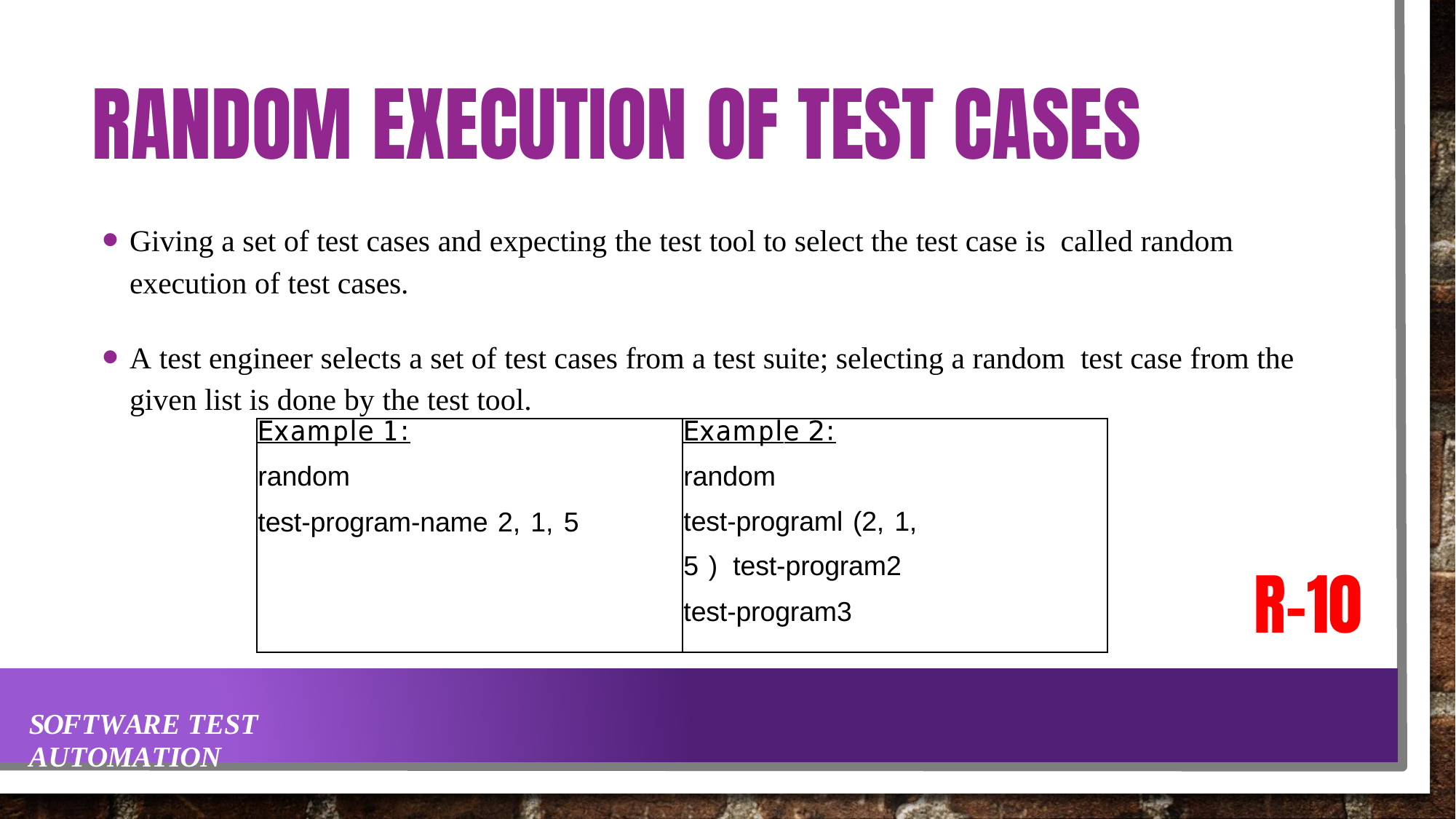

# RANDOM EXECUTION OF TEST CASES
Giving a set of test cases and expecting the test tool to select the test case is  called random execution of test cases.

A test engineer selects a set of test cases from a test suite; selecting a random  test case from the given list is done by the test tool.
| Example 1: random test-program-name 2, 1, 5 | Example 2: random test-programl (2, 1, 5 ) test-program2 test-program3 |
| --- | --- |
R-10
SOFTWARE TEST AUTOMATION